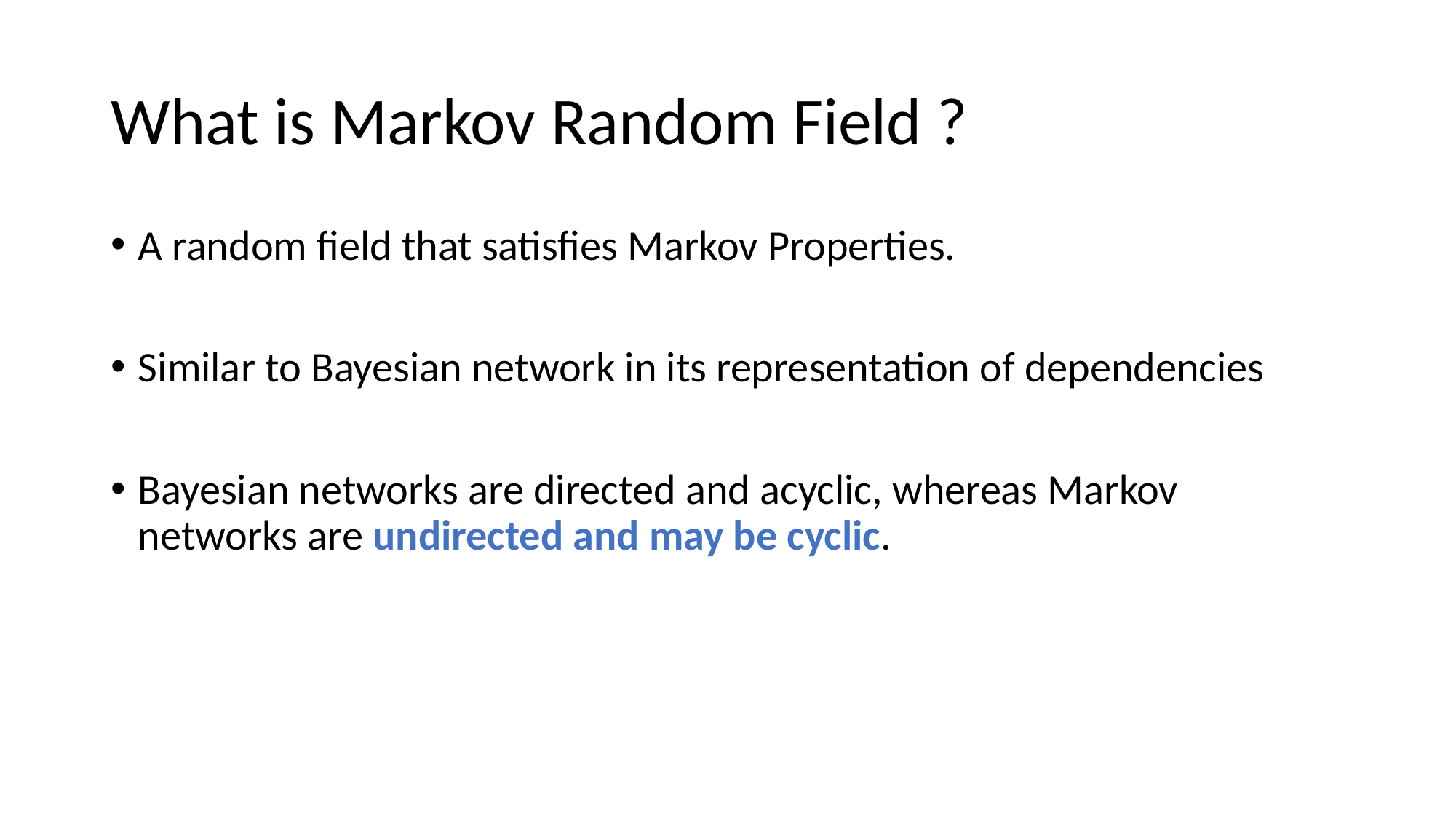

# What is Markov Random Field ?
A random field that satisfies Markov Properties.

Similar to Bayesian network in its representation of dependencies

Bayesian networks are directed and acyclic, whereas Markov networks are undirected and may be cyclic.